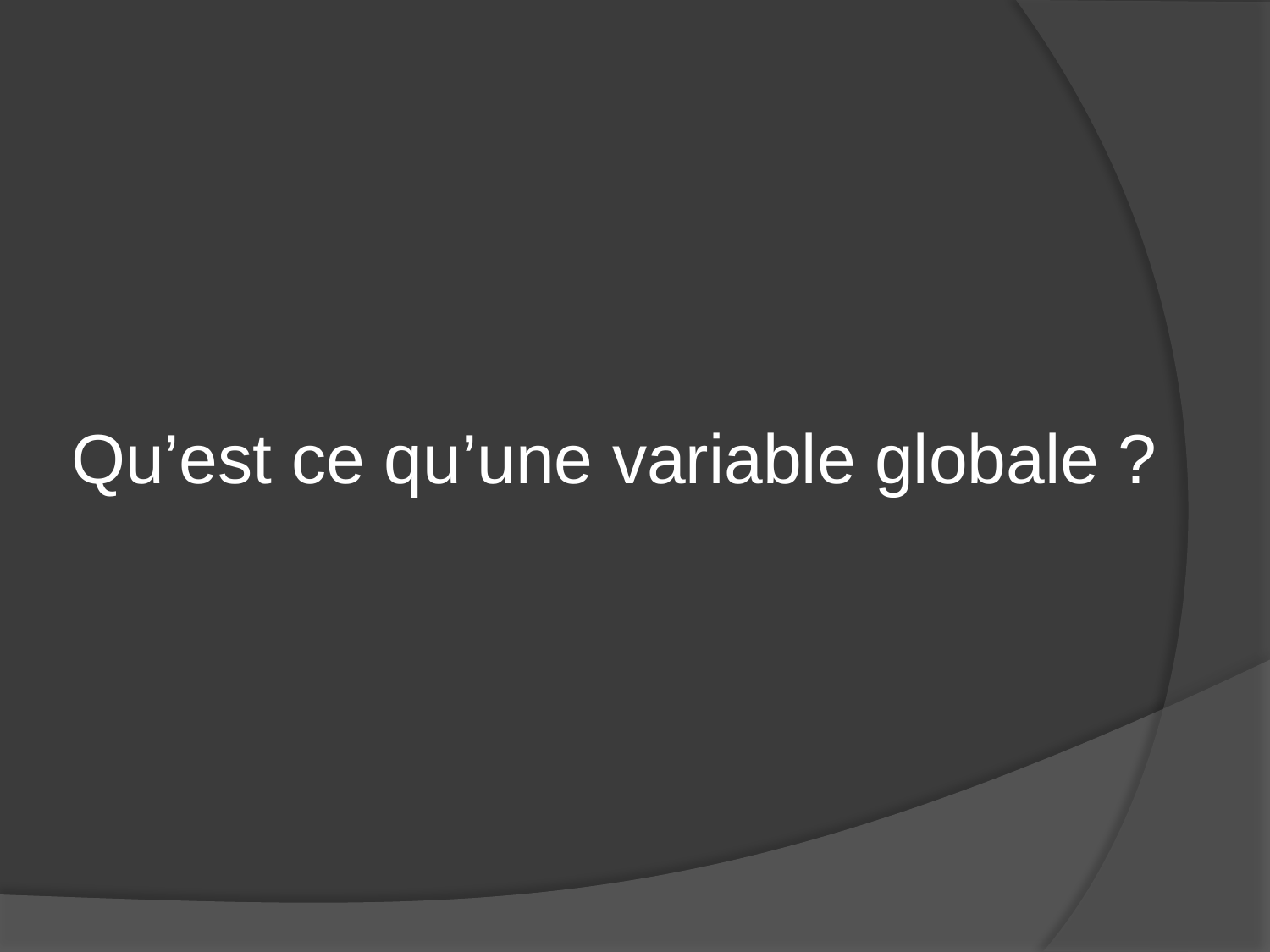

# Qu’est ce qu’une variable globale ?